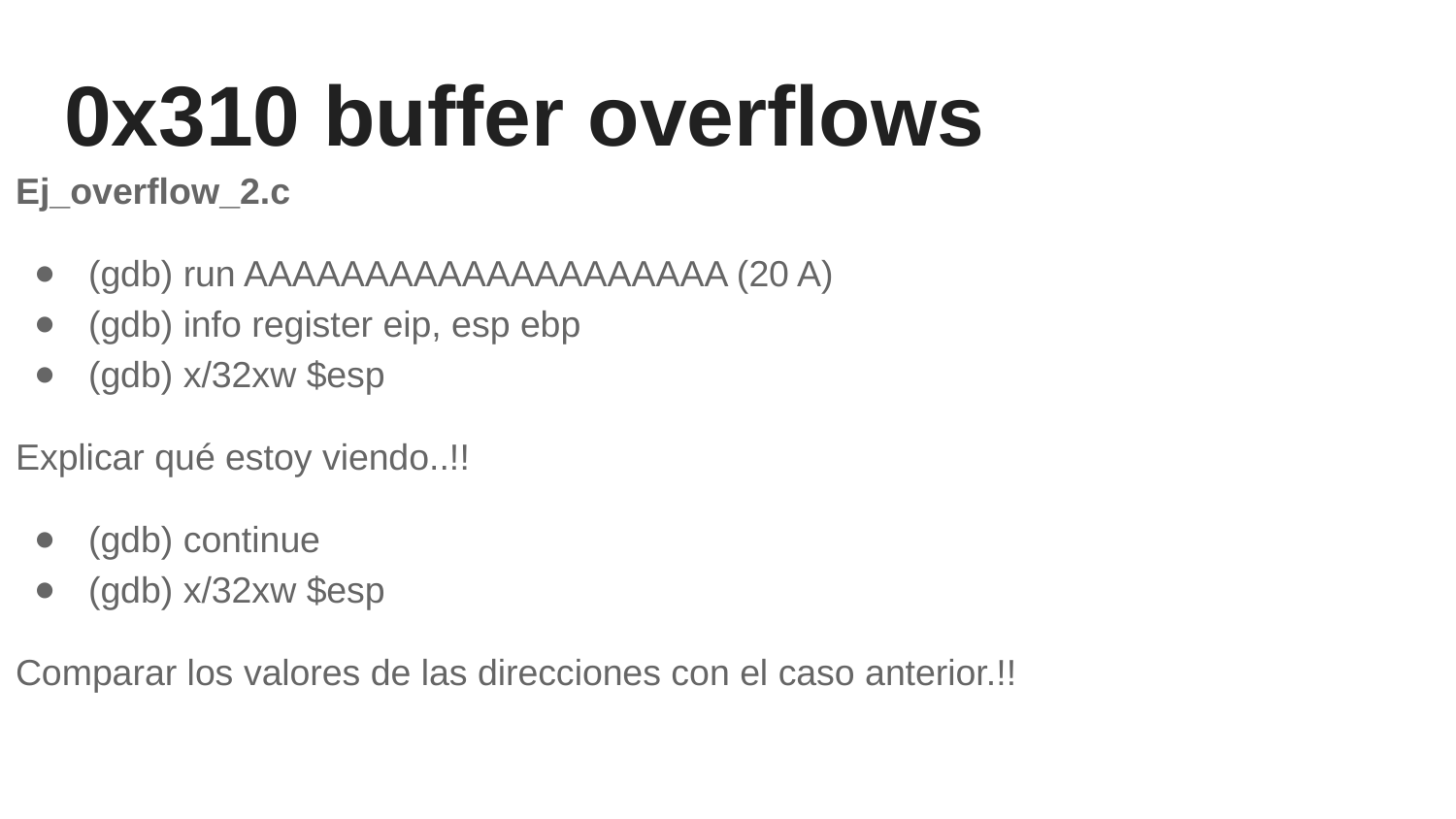

# 0x310 buffer overflows
Ej_overflow_2.c
(gdb) run AAAAAAAAAAAAAAAAAAAA (20 A)
(gdb) info register eip, esp ebp
(gdb) x/32xw $esp
Explicar qué estoy viendo..!!
(gdb) continue
(gdb) x/32xw $esp
Comparar los valores de las direcciones con el caso anterior.!!